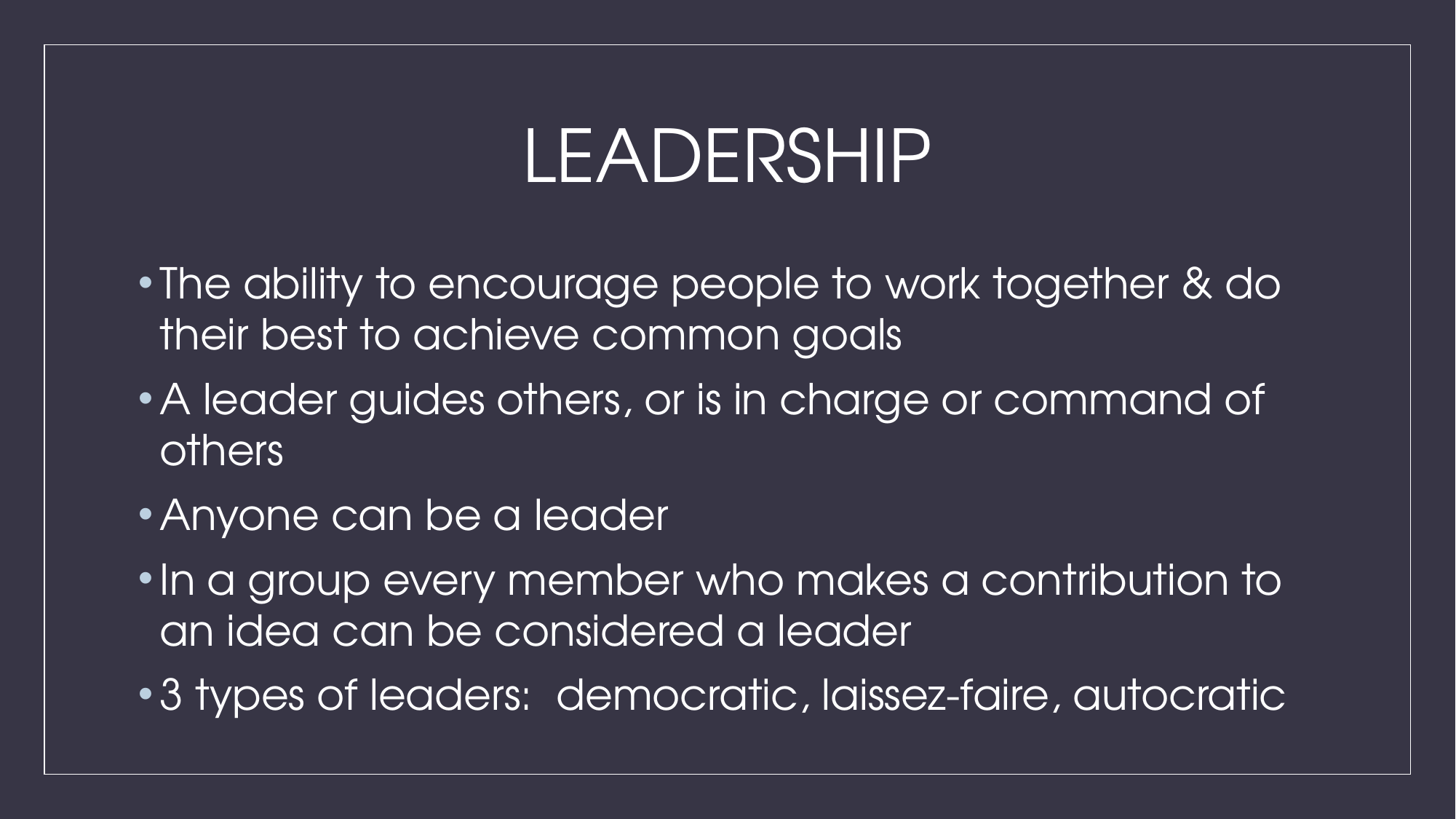

# LEADERSHIP
The ability to encourage people to work together & do their best to achieve common goals
A leader guides others, or is in charge or command of others
Anyone can be a leader
In a group every member who makes a contribution to an idea can be considered a leader
3 types of leaders:  democratic, laissez-faire, autocratic